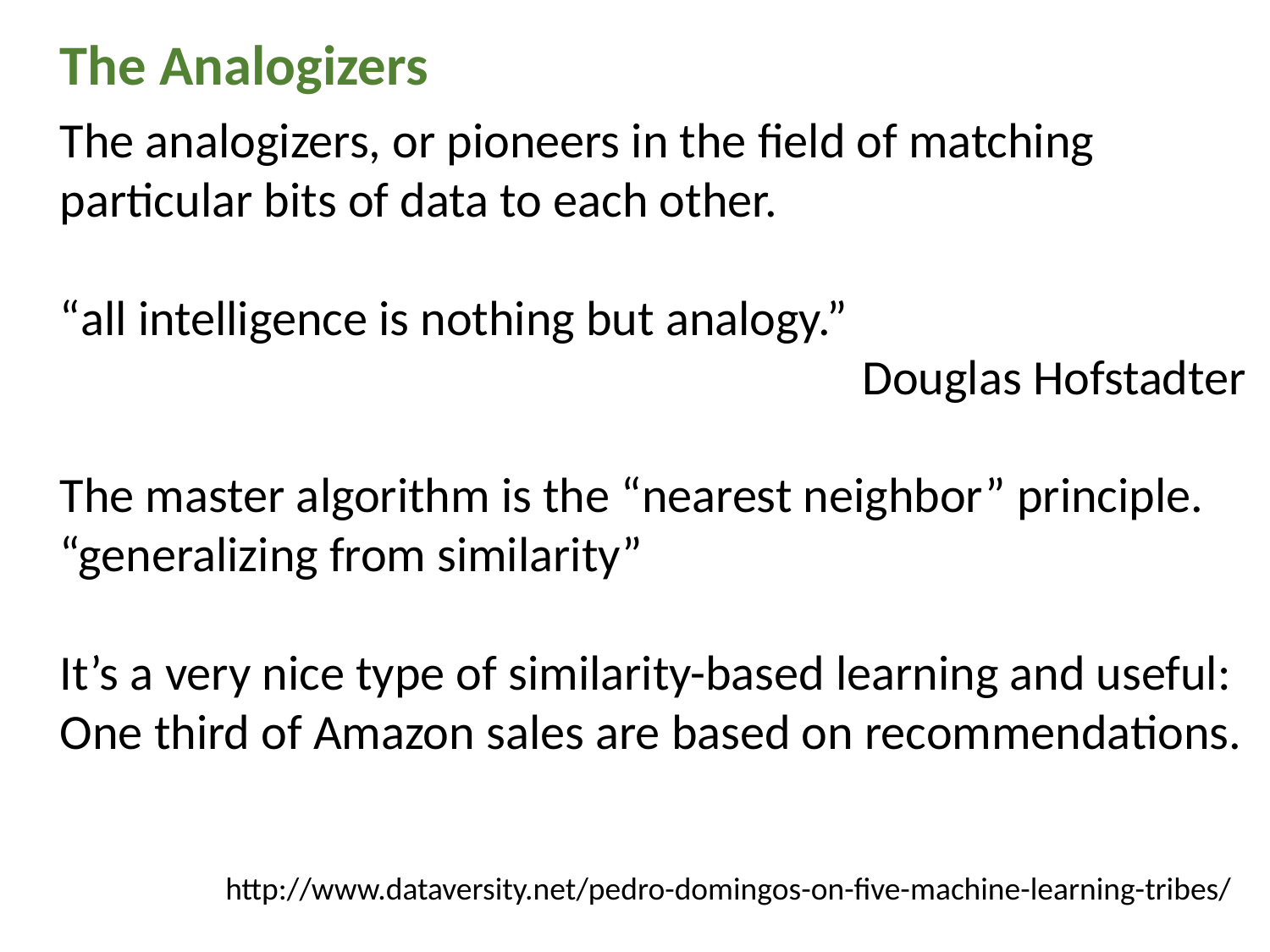

The Analogizers
The analogizers, or pioneers in the field of matching particular bits of data to each other.

“all intelligence is nothing but analogy.”
Douglas Hofstadter

The master algorithm is the “nearest neighbor” principle. “generalizing from similarity”

It’s a very nice type of similarity-based learning and useful:
One third of Amazon sales are based on recommendations.
http://www.dataversity.net/pedro-domingos-on-five-machine-learning-tribes/